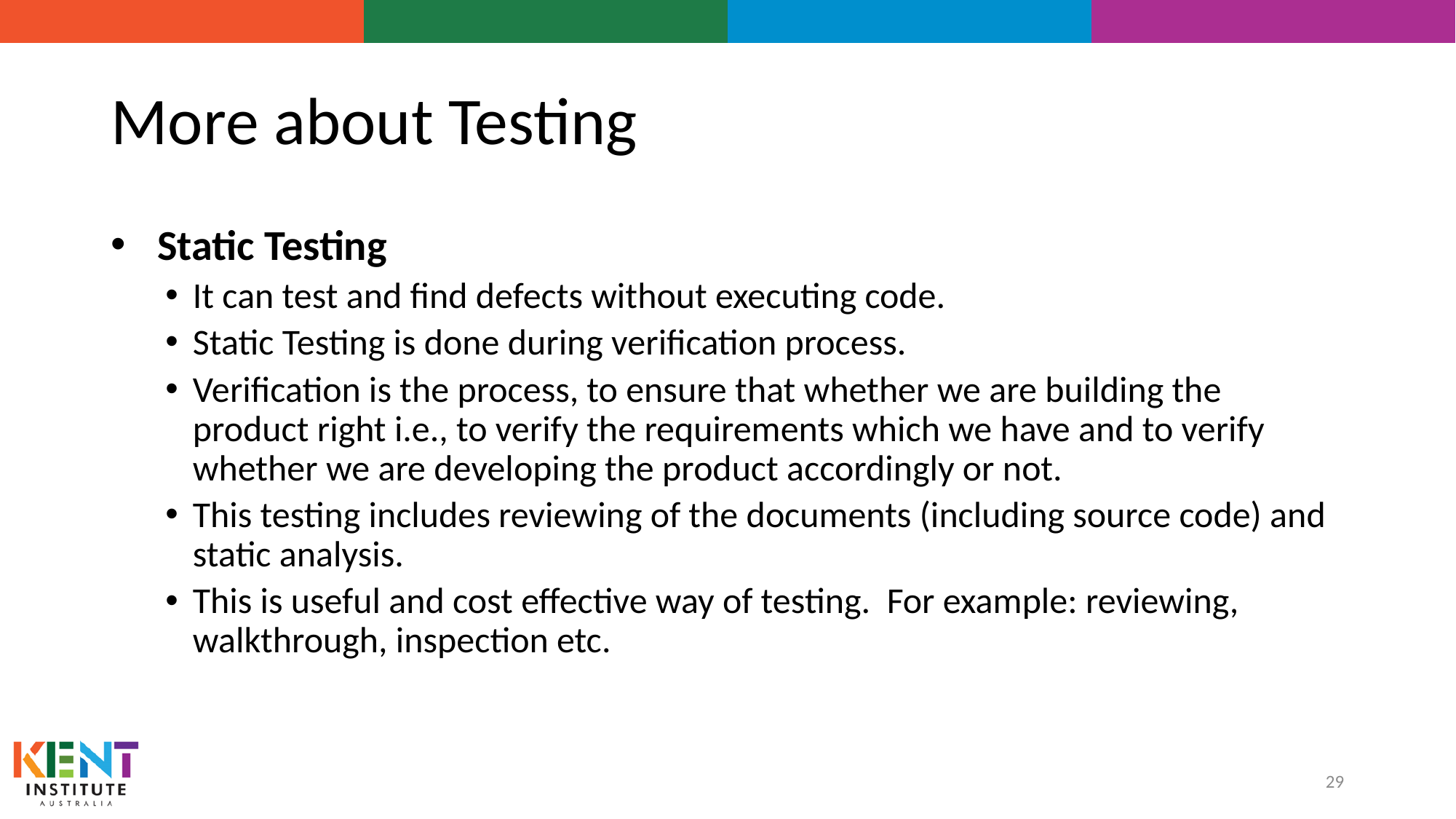

# More about Testing
  Static Testing
It can test and find defects without executing code.
Static Testing is done during verification process.
Verification is the process, to ensure that whether we are building the product right i.e., to verify the requirements which we have and to verify whether we are developing the product accordingly or not.
This testing includes reviewing of the documents (including source code) and static analysis.
This is useful and cost effective way of testing.  For example: reviewing, walkthrough, inspection etc.

29